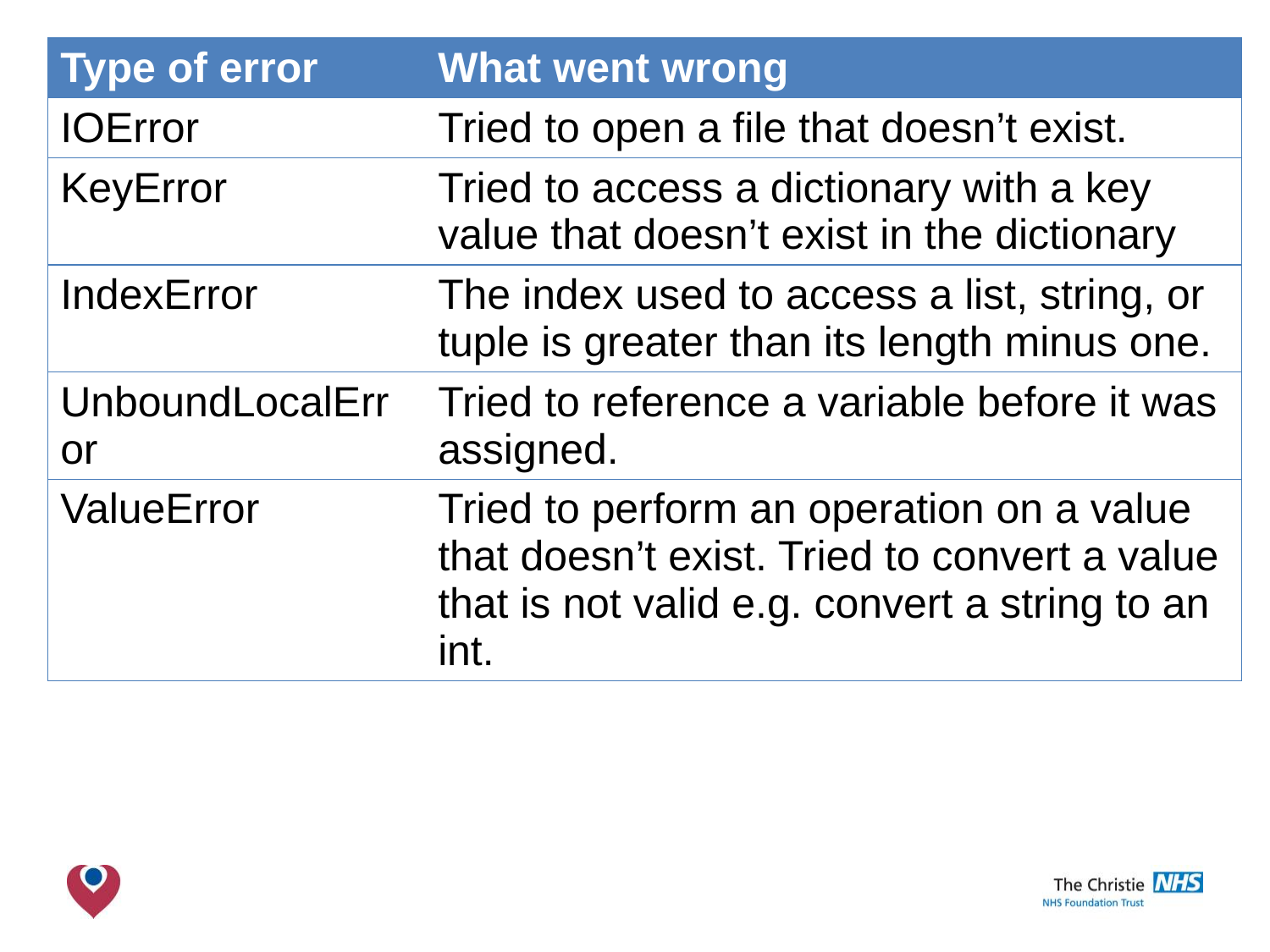

| Type of error | What went wrong |
| --- | --- |
| IOError | Tried to open a file that doesn’t exist. |
| KeyError | Tried to access a dictionary with a key value that doesn’t exist in the dictionary |
| IndexError | The index used to access a list, string, or tuple is greater than its length minus one. |
| UnboundLocalError | Tried to reference a variable before it was assigned. |
| ValueError | Tried to perform an operation on a value that doesn’t exist. Tried to convert a value that is not valid e.g. convert a string to an int. |